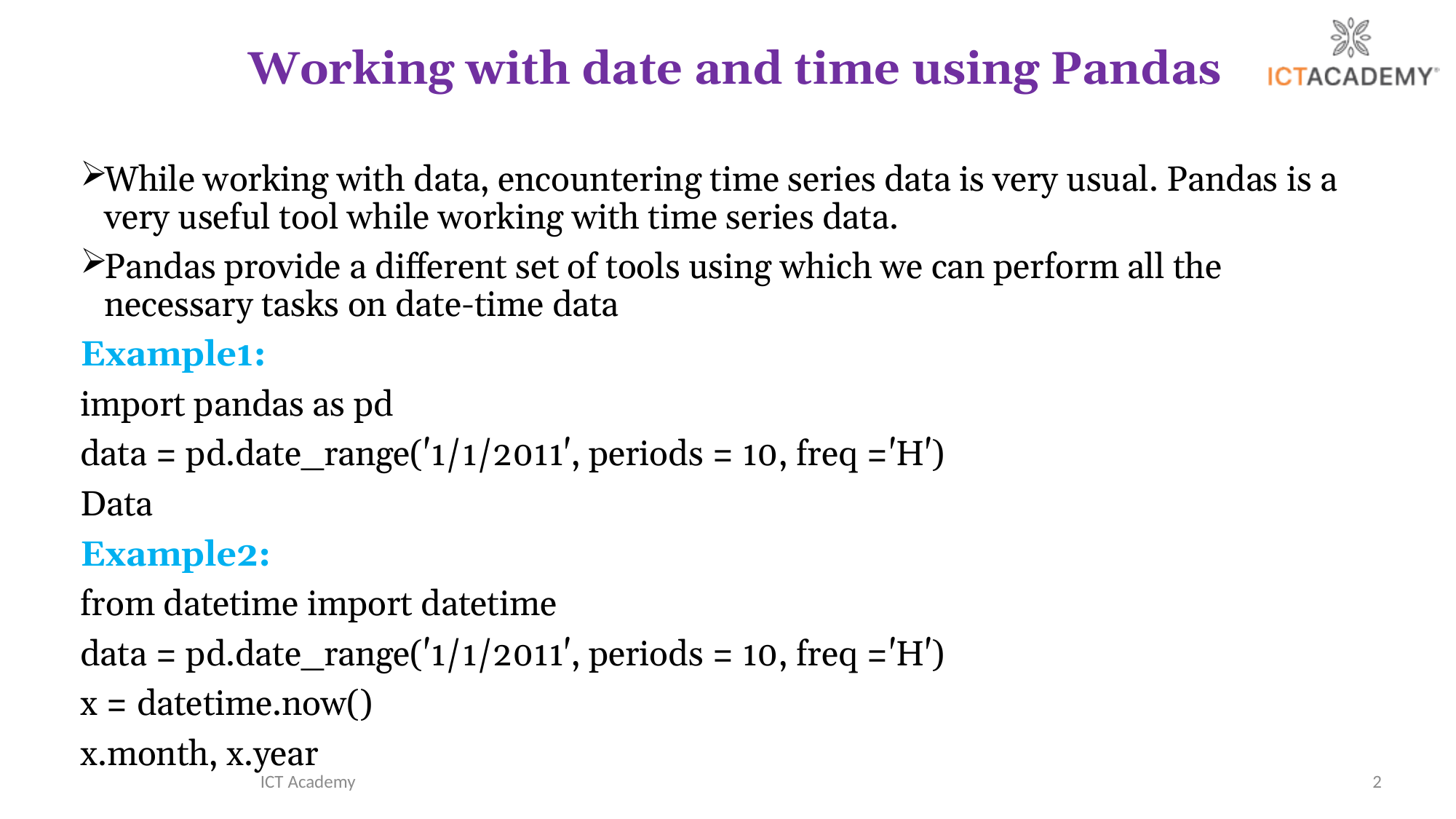

# Working with date and time using Pandas
While working with data, encountering time series data is very usual. Pandas is a very useful tool while working with time series data.
Pandas provide a different set of tools using which we can perform all the necessary tasks on date-time data
Example1:
import pandas as pd
data = pd.date_range('1/1/2011', periods = 10, freq ='H')
Data
Example2:
from datetime import datetime
data = pd.date_range('1/1/2011', periods = 10, freq ='H')
x = datetime.now()
x.month, x.year
ICT Academy
2